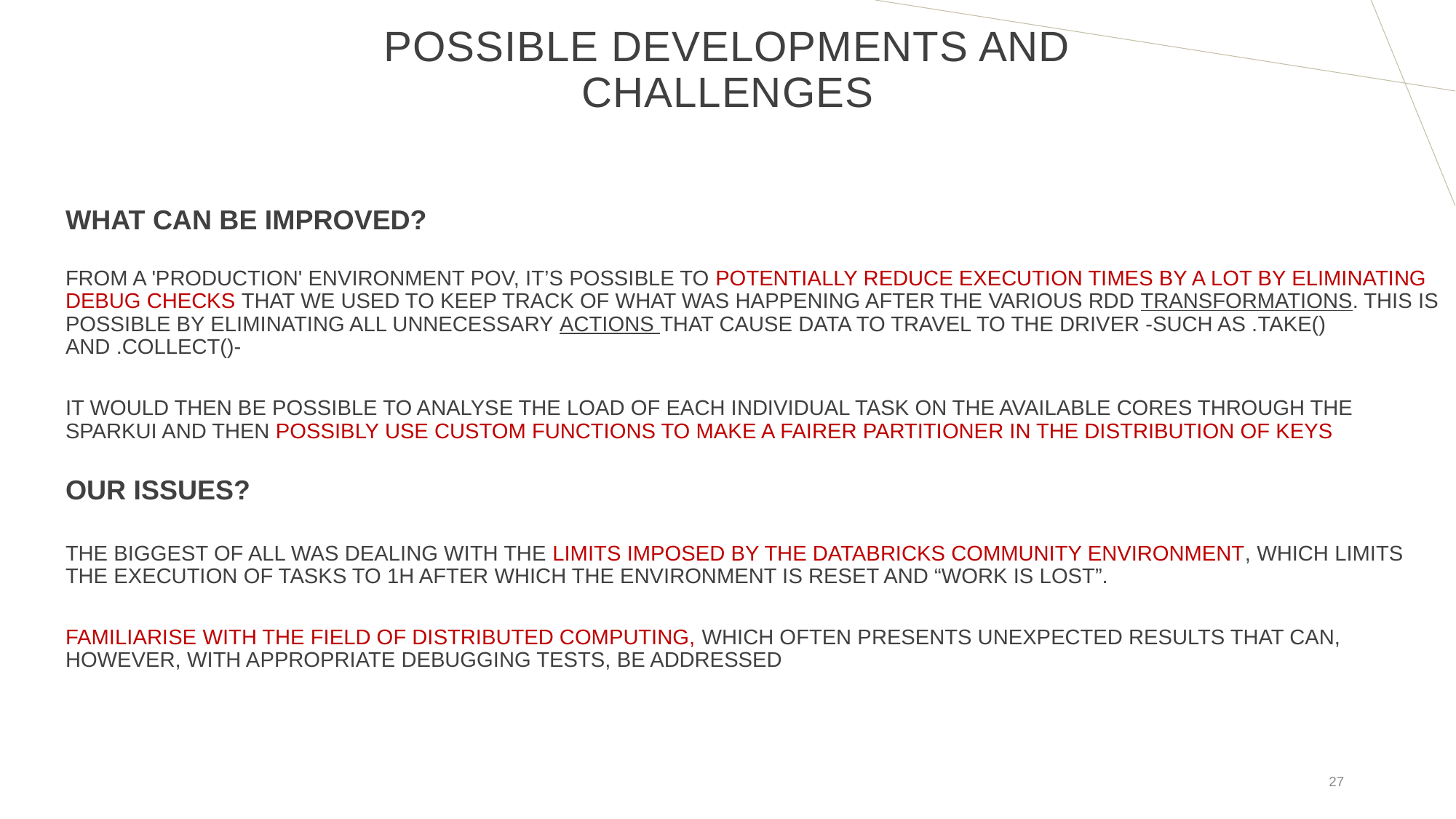

# Possible developments and challenges

What can be improved?

From a 'production' environment poV, it’S possible to potentially reduce execution times by a lot by eliminating debug checks that we used to keep track of what was happening after the various rdd transformations. This is possible by eliminating all unnecessary actions that cause data to travel to the driver -such as .take() and .collect()-

It would then be possible to analyse the load of each individual task on the available cores through the SparkUI and then possibly use custom functions to make a fairer partitioner in the distribution of keys

Our issues?

The biggest of all was dealing with the limits imposed by the databricks community environment, which limits the execution of tasks to 1h after which the environment is reset and “work is lost”.

Familiarise with the field of distributed computing, which often presents unexpected results that can, however, with appropriate debugging tests, be addressed

27